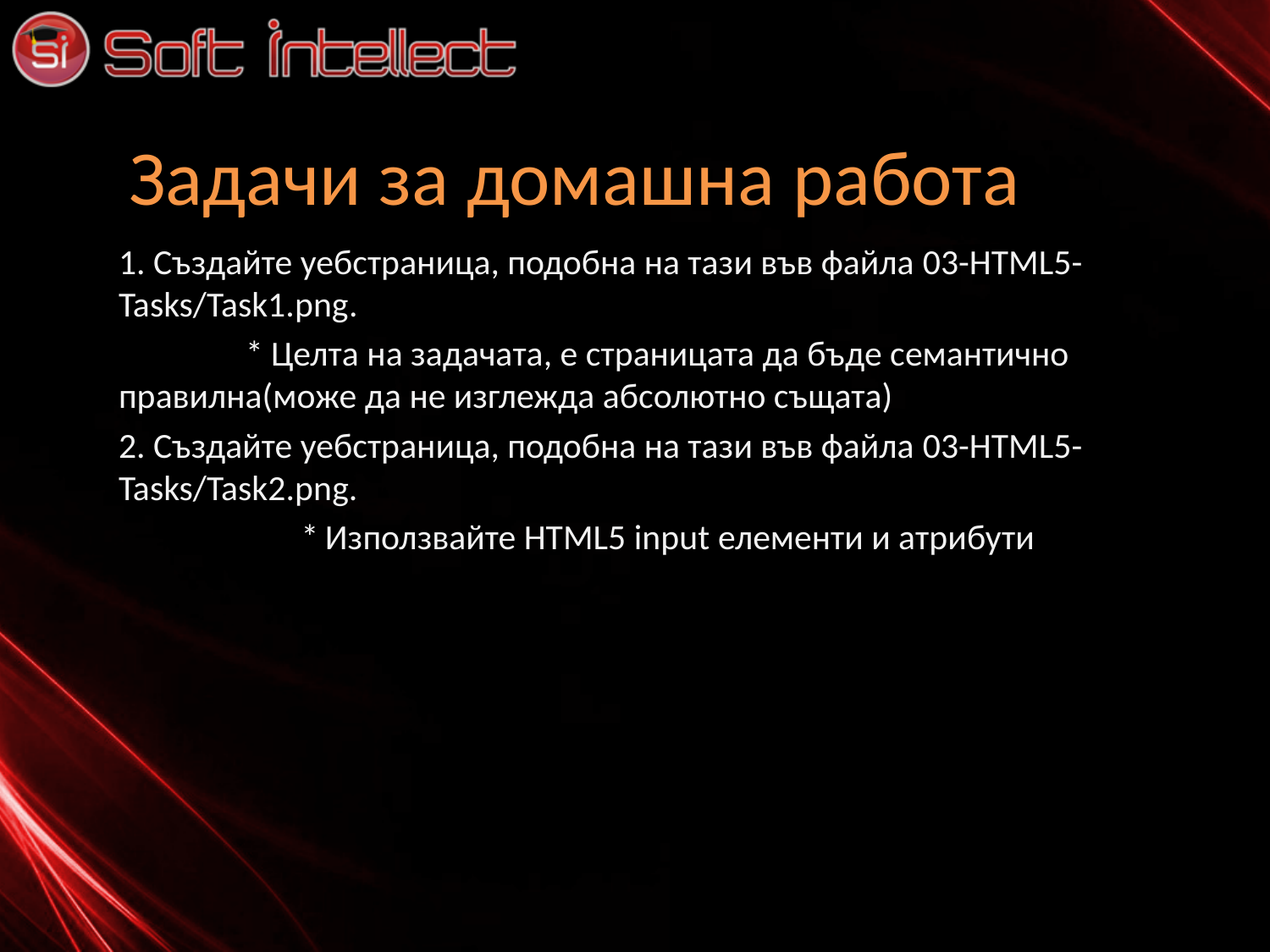

# Задачи за домашна работа
1. Създайте уебстраница, подобна на тази във файла 03-HTML5-Tasks/Task1.png.
	* Целта на задачата, е страницата да бъде семантично 	правилна(може да не изглежда абсолютно същата)
2. Създайте уебстраница, подобна на тази във файла 03-HTML5-Tasks/Task2.png.
	* Използвайте HTML5 input елементи и атрибути